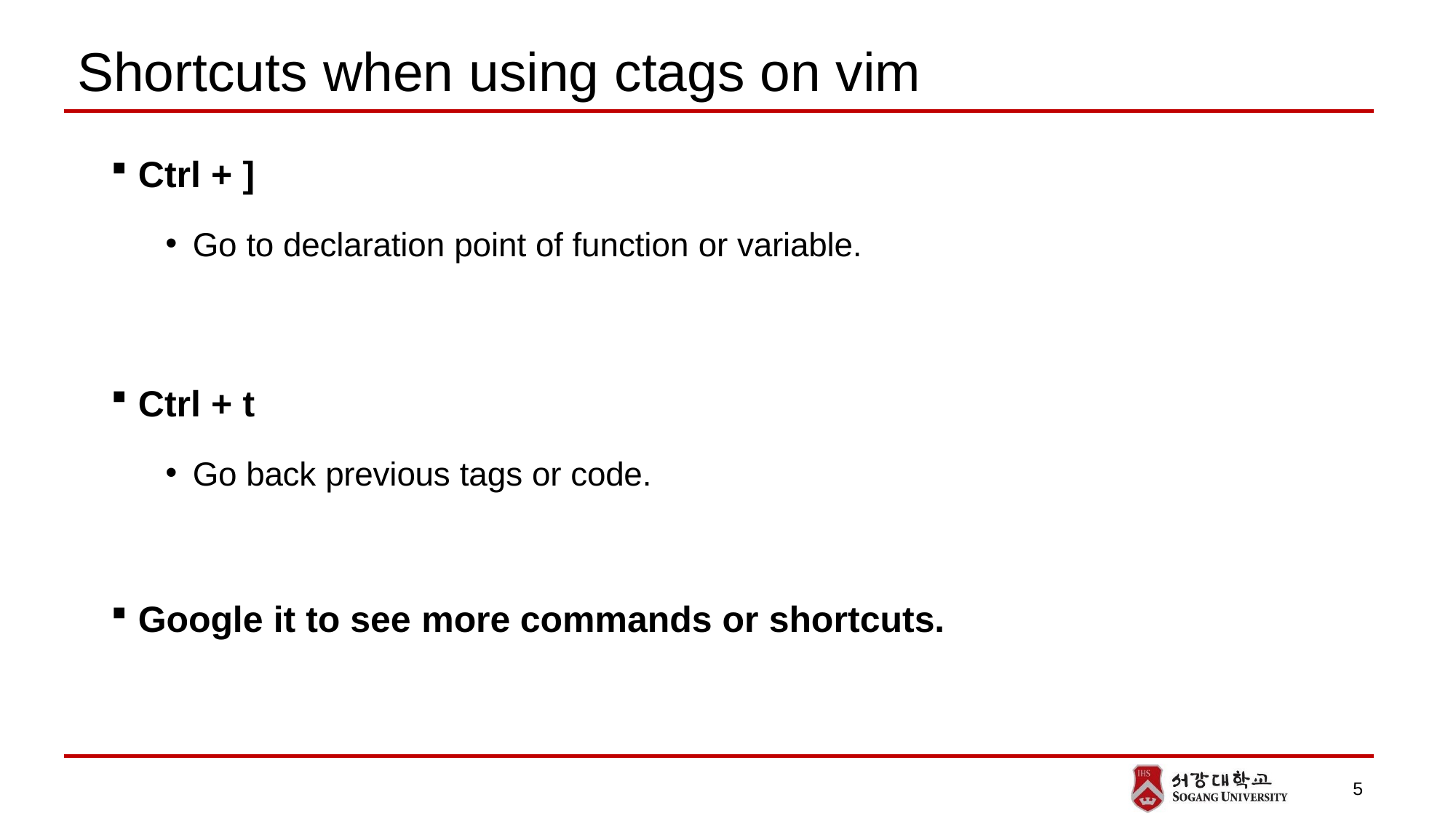

# Shortcuts when using ctags on vim
Ctrl + ]
Go to declaration point of function or variable.
Ctrl + t
Go back previous tags or code.
Google it to see more commands or shortcuts.
5